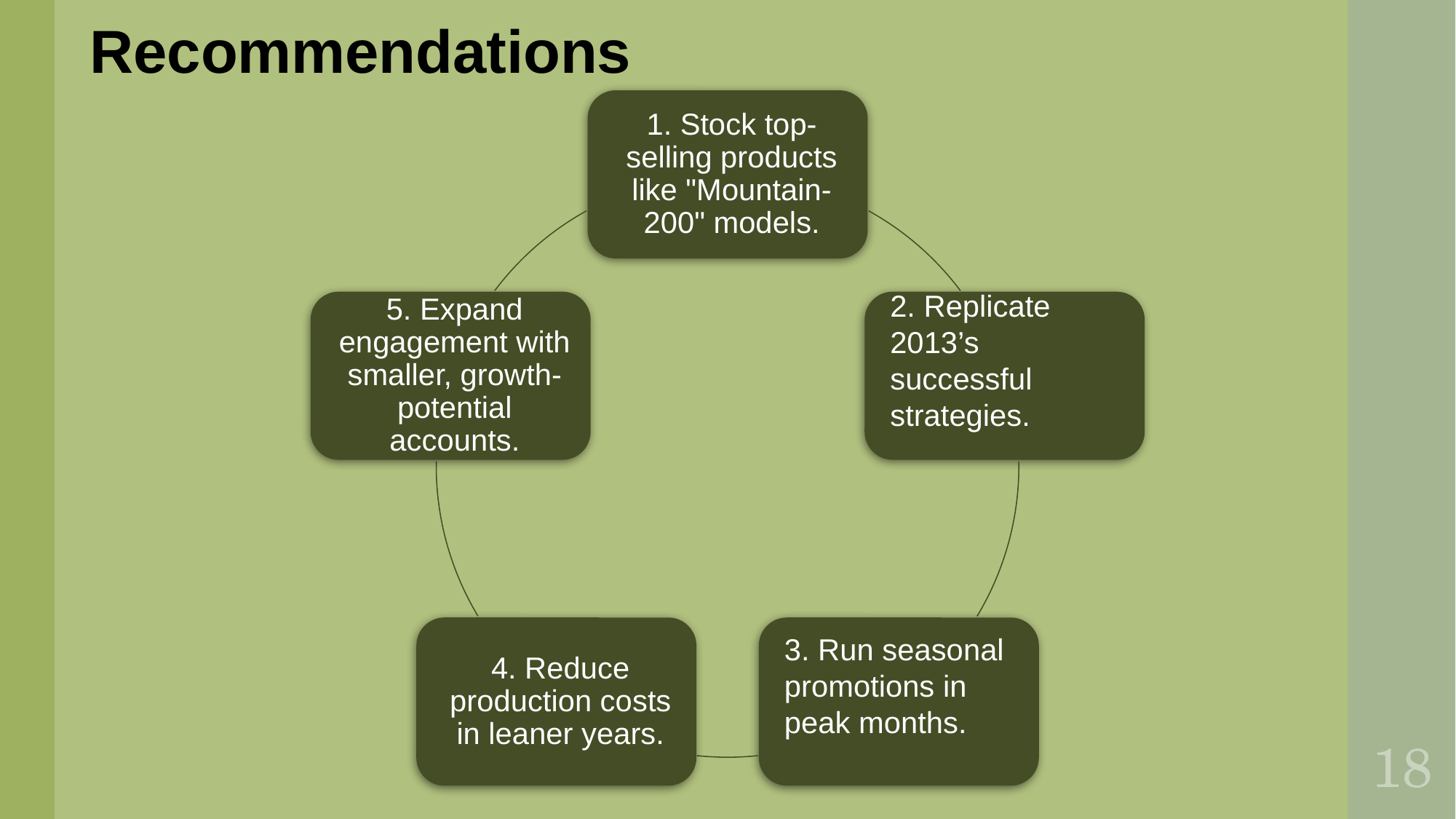

Recommendations
1. Stock top-selling products like "Mountain-200" models.
2. Replicate 2013’s successful strategies.

3. Run seasonal promotions in peak months.

4. Reduce production costs in leaner years.
5. Expand engagement with smaller, growth-potential accounts.
18